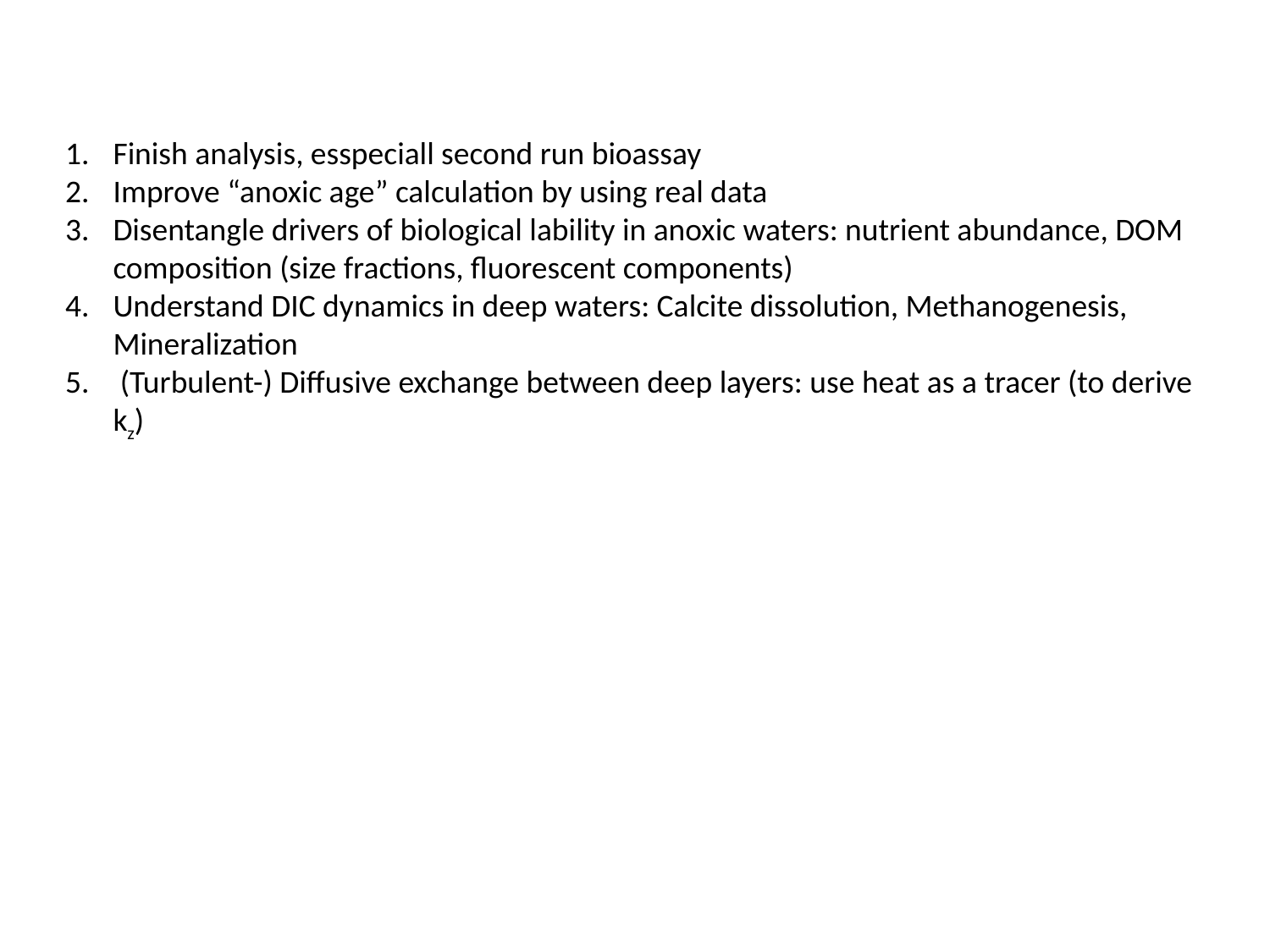

Finish analysis, esspeciall second run bioassay
Improve “anoxic age” calculation by using real data
Disentangle drivers of biological lability in anoxic waters: nutrient abundance, DOM composition (size fractions, fluorescent components)
Understand DIC dynamics in deep waters: Calcite dissolution, Methanogenesis, Mineralization
 (Turbulent-) Diffusive exchange between deep layers: use heat as a tracer (to derive kz)